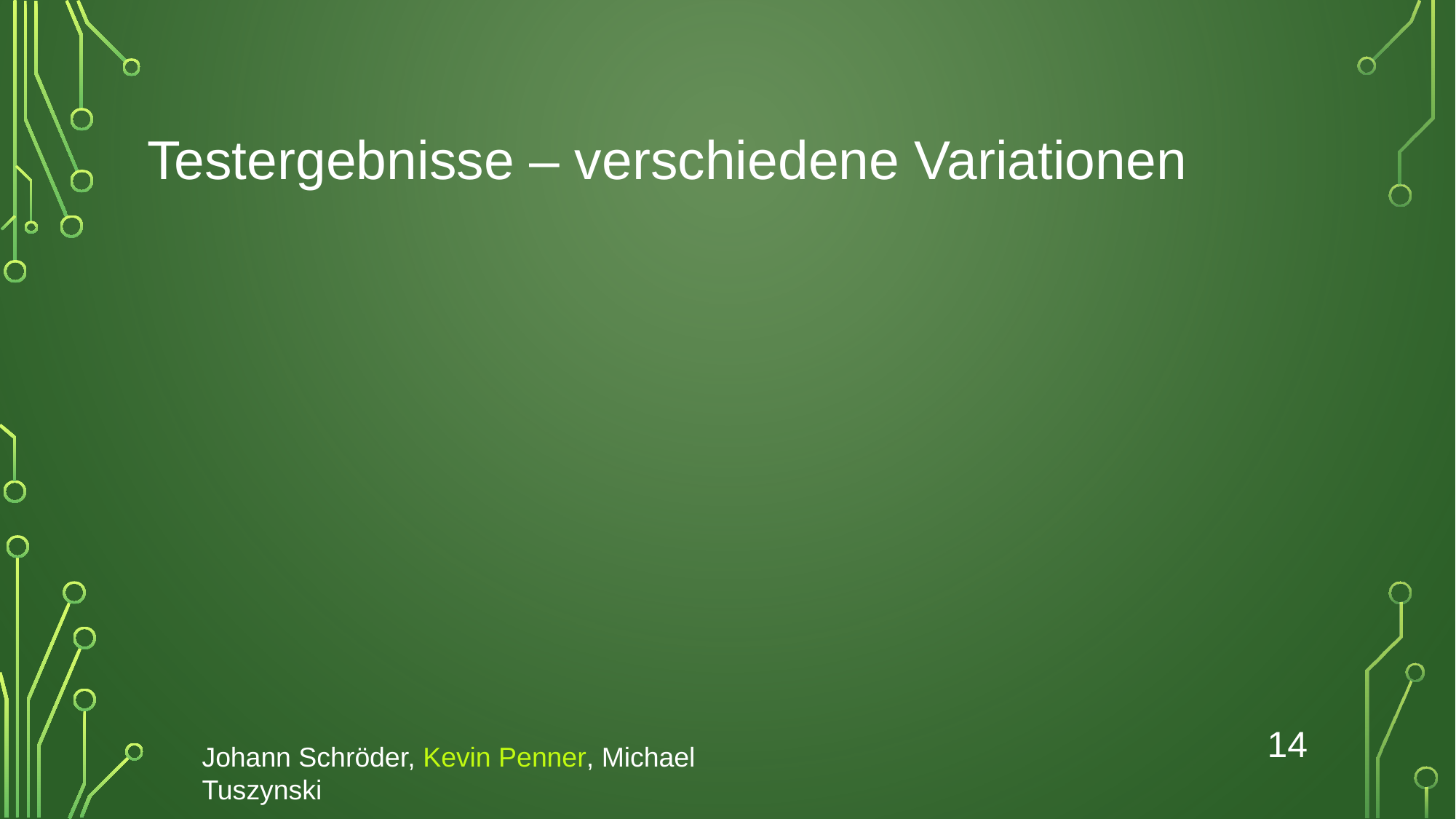

# Testergebnisse – verschiedene Variationen

14
Johann Schröder, Kevin Penner, Michael Tuszynski